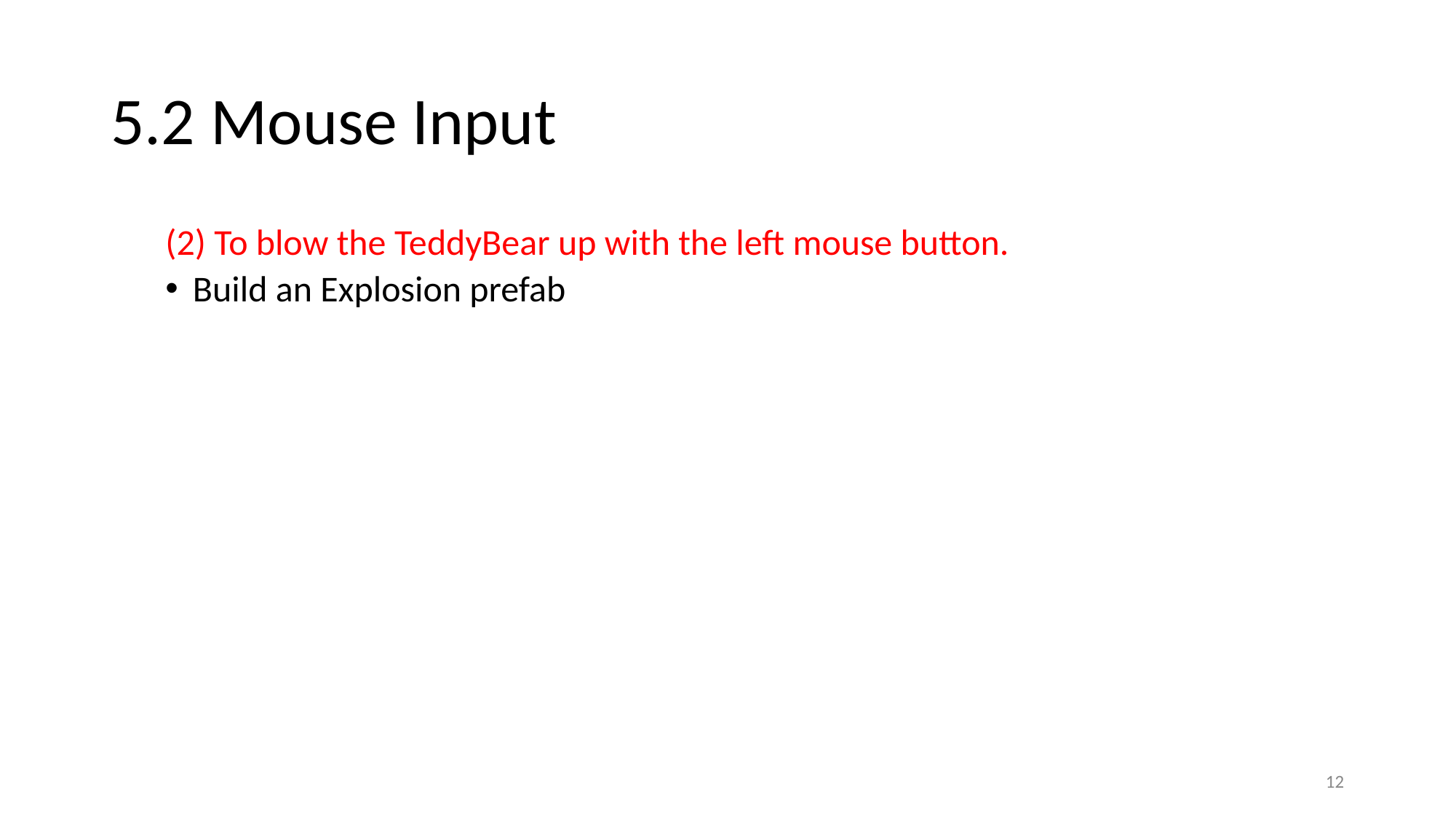

# 5.2 Mouse Input
(2) To blow the TeddyBear up with the left mouse button.
Build an Explosion prefab
12